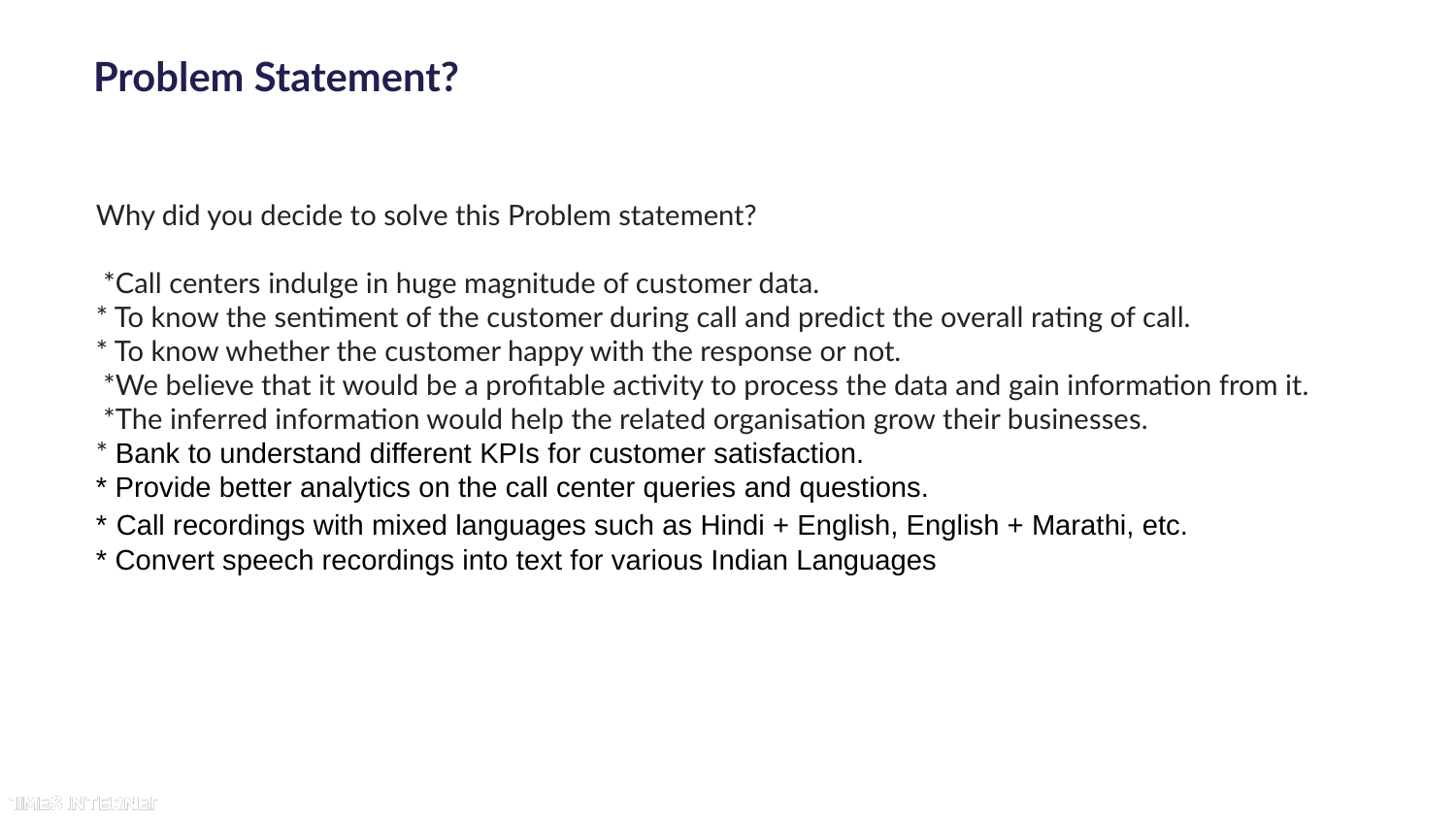

# Problem Statement?
Why did you decide to solve this Problem statement?

 *Call centers indulge in huge magnitude of customer data.
* To know the sentiment of the customer during call and predict the overall rating of call.
* To know whether the customer happy with the response or not.
 *We believe that it would be a profitable activity to process the data and gain information from it.
 *The inferred information would help the related organisation grow their businesses.
* Bank to understand different KPIs for customer satisfaction.
* Provide better analytics on the call center queries and questions.
* Call recordings with mixed languages such as Hindi + English, English + Marathi, etc.
* Convert speech recordings into text for various Indian Languages